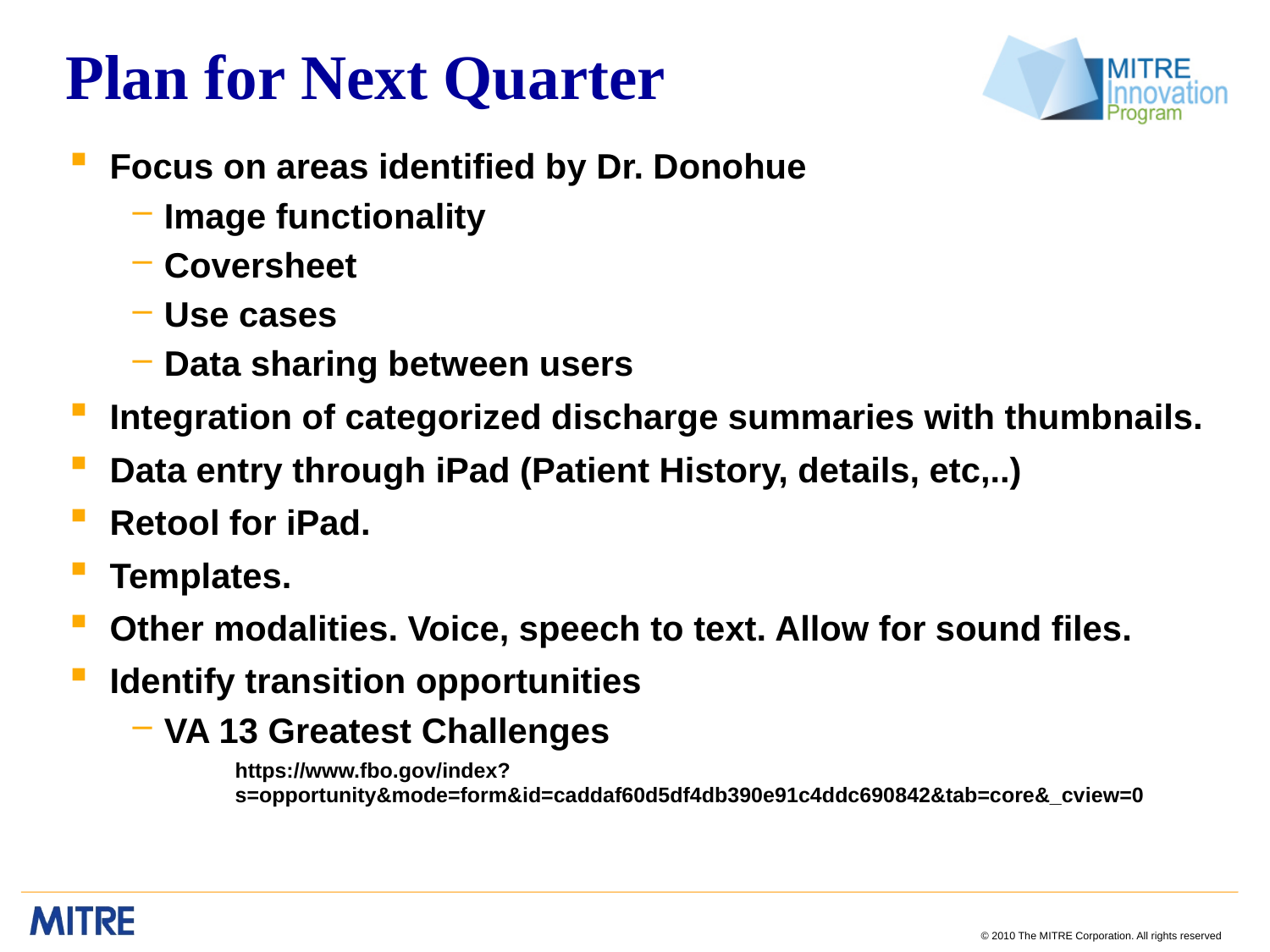

# Plan for Next Quarter
Focus on areas identified by Dr. Donohue
Image functionality
Coversheet
Use cases
Data sharing between users
Integration of categorized discharge summaries with thumbnails.
Data entry through iPad (Patient History, details, etc,..)
Retool for iPad.
Templates.
Other modalities. Voice, speech to text. Allow for sound files.
Identify transition opportunities
VA 13 Greatest Challenges
https://www.fbo.gov/index?s=opportunity&mode=form&id=caddaf60d5df4db390e91c4ddc690842&tab=core&_cview=0